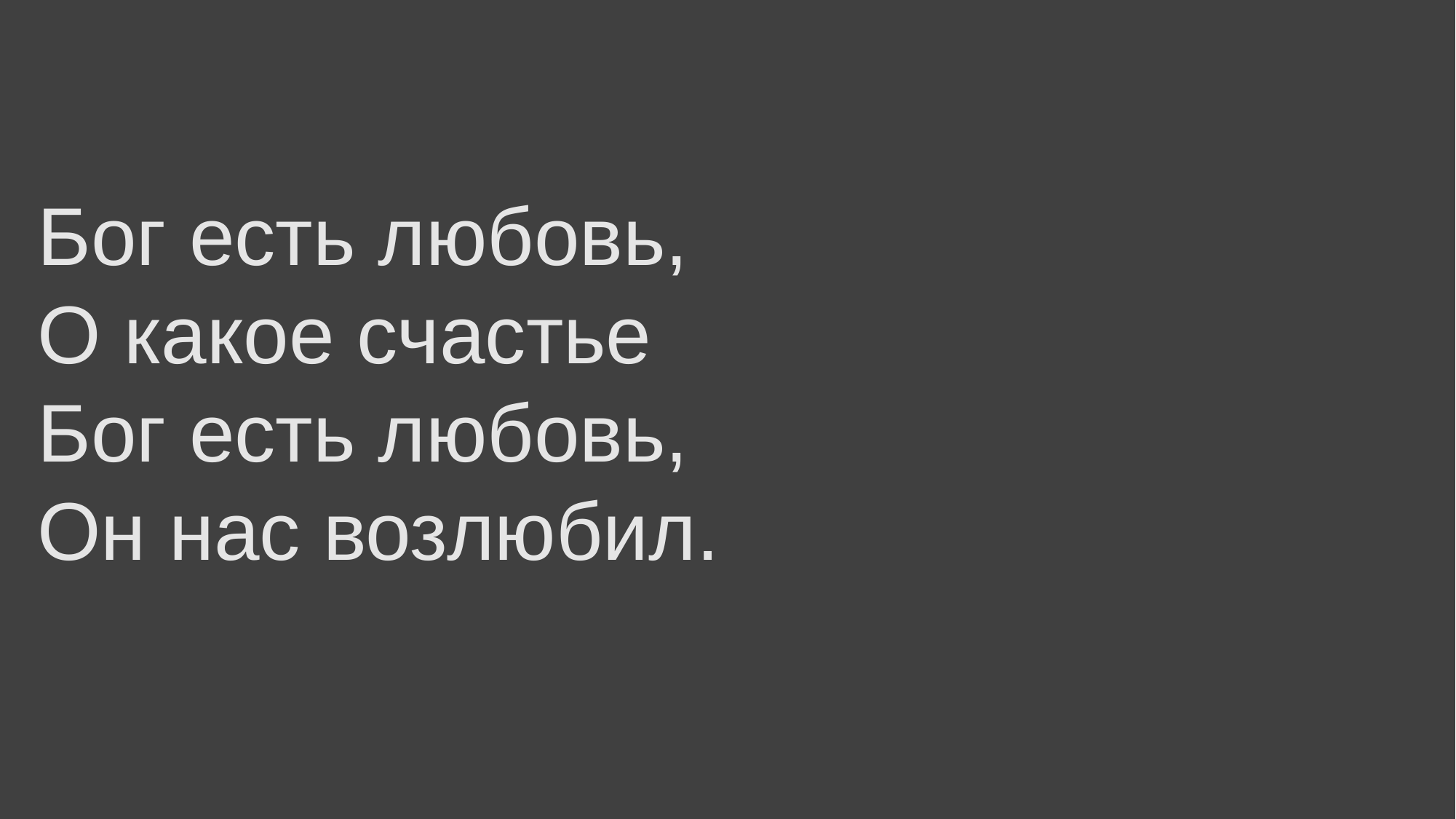

# Бог есть любовь, О какое счастье Бог есть любовь, Он нас возлюбил.